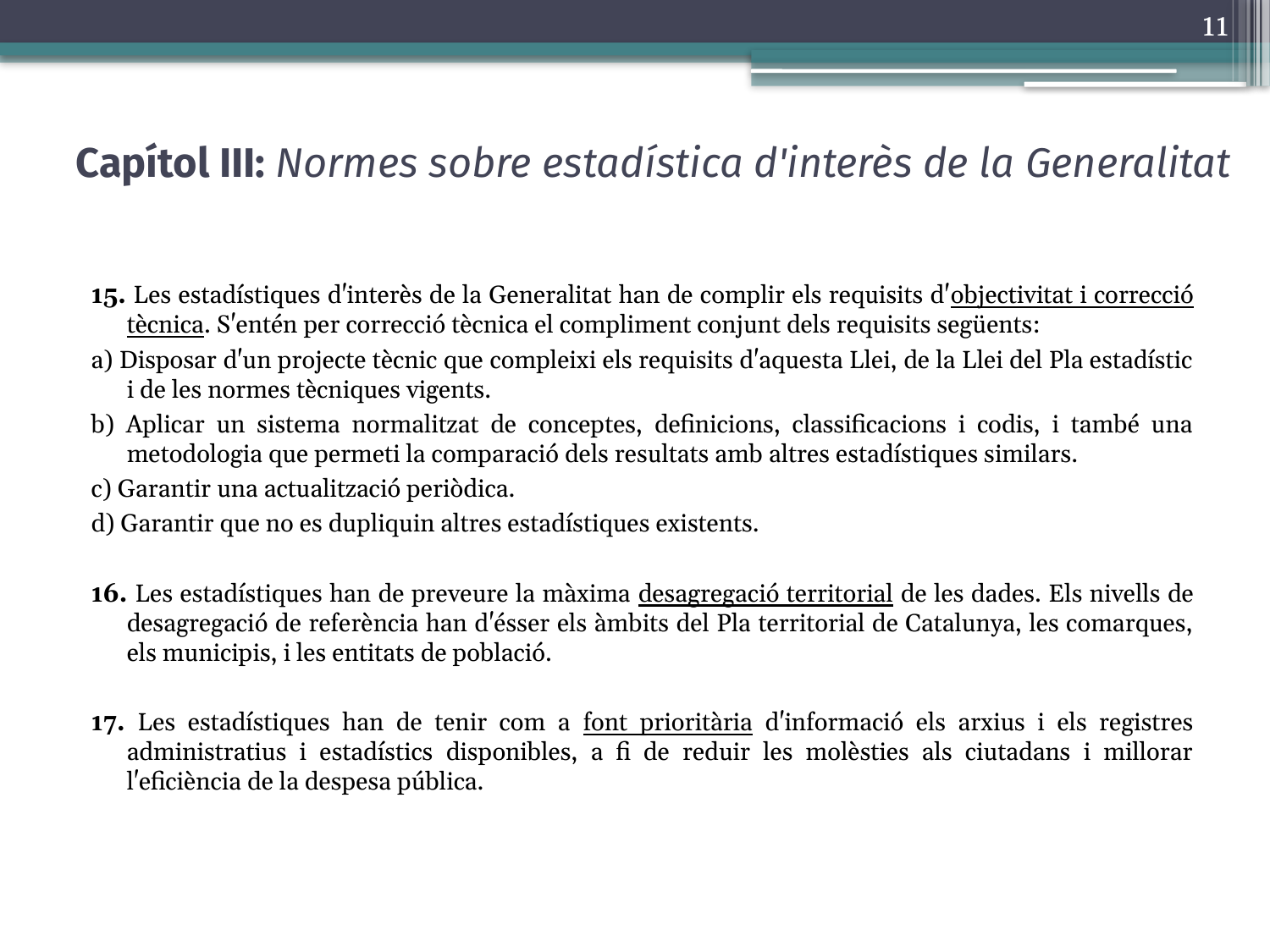

11
# Capítol III: Normes sobre estadística d'interès de la Generalitat

15. Les estadístiques d'interès de la Generalitat han de complir els requisits d'objectivitat i correcció tècnica. S'entén per correcció tècnica el compliment conjunt dels requisits següents:
a) Disposar d'un projecte tècnic que compleixi els requisits d'aquesta Llei, de la Llei del Pla estadístic i de les normes tècniques vigents.
b) Aplicar un sistema normalitzat de conceptes, definicions, classificacions i codis, i també una metodologia que permeti la comparació dels resultats amb altres estadístiques similars.
c) Garantir una actualització periòdica.
d) Garantir que no es dupliquin altres estadístiques existents.

16. Les estadístiques han de preveure la màxima desagregació territorial de les dades. Els nivells de desagregació de referència han d'ésser els àmbits del Pla territorial de Catalunya, les comarques, els municipis, i les entitats de població.

17. Les estadístiques han de tenir com a font prioritària d'informació els arxius i els registres administratius i estadístics disponibles, a fi de reduir les molèsties als ciutadans i millorar l'eficiència de la despesa pública.